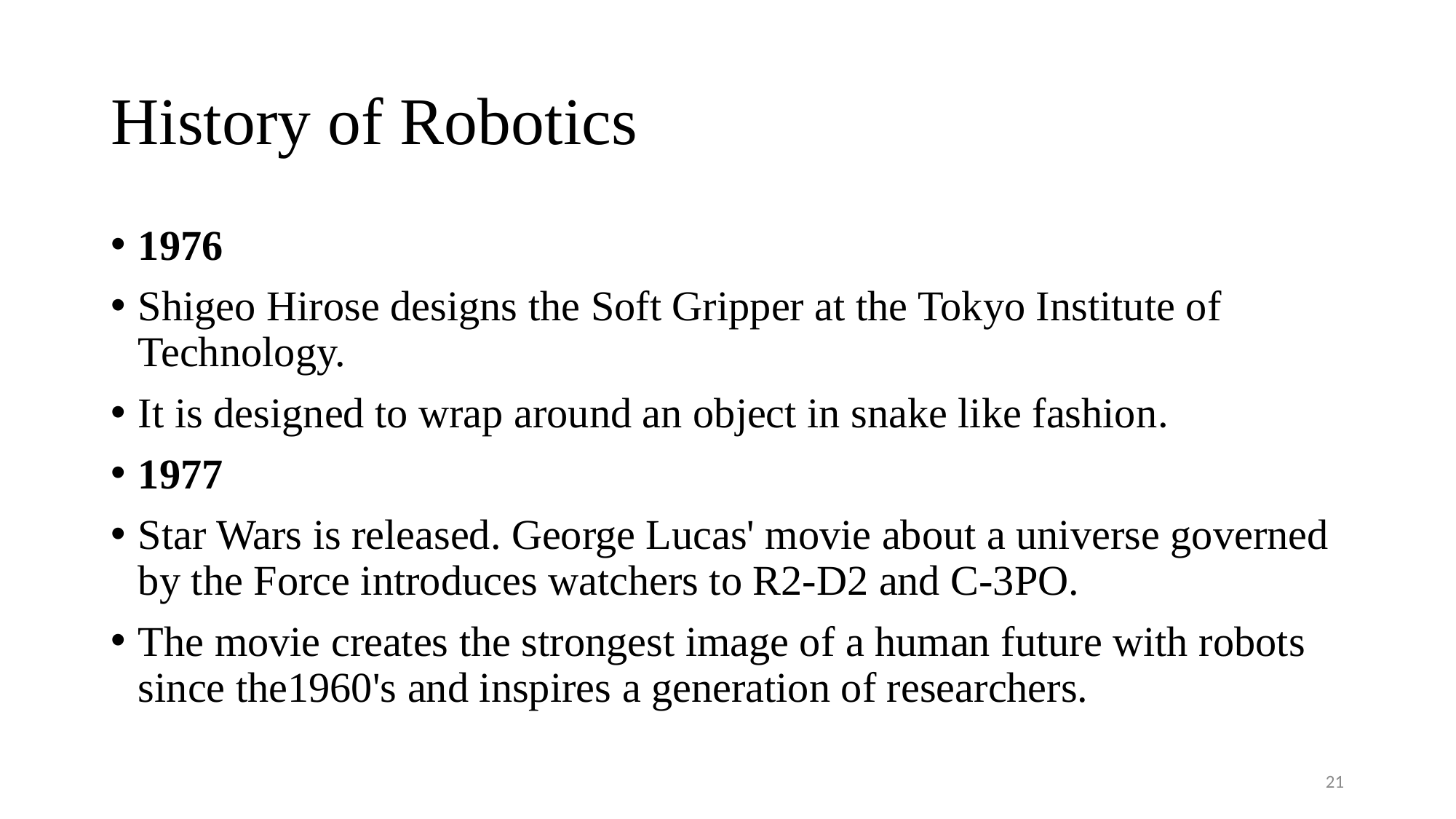

# History of Robotics
1976
Shigeo Hirose designs the Soft Gripper at the Tokyo Institute of Technology.
It is designed to wrap around an object in snake like fashion.
1977
Star Wars is released. George Lucas' movie about a universe governed by the Force introduces watchers to R2-D2 and C-3PO.
The movie creates the strongest image of a human future with robots since the1960's and inspires a generation of researchers.
21